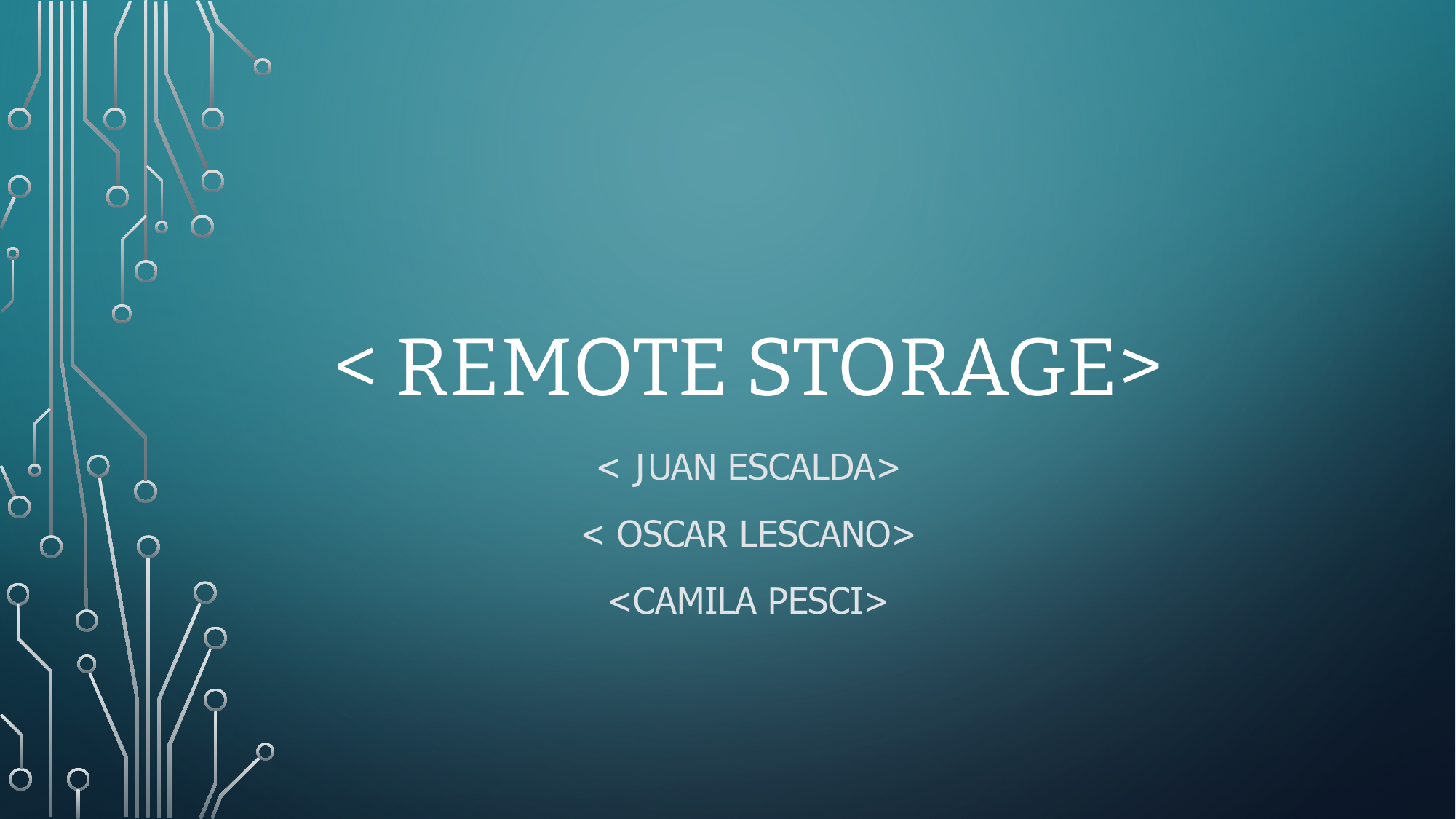

# < Remote STORAGE>
< Juan EscaldA>
< Oscar lescano>
<Camila Pesci>